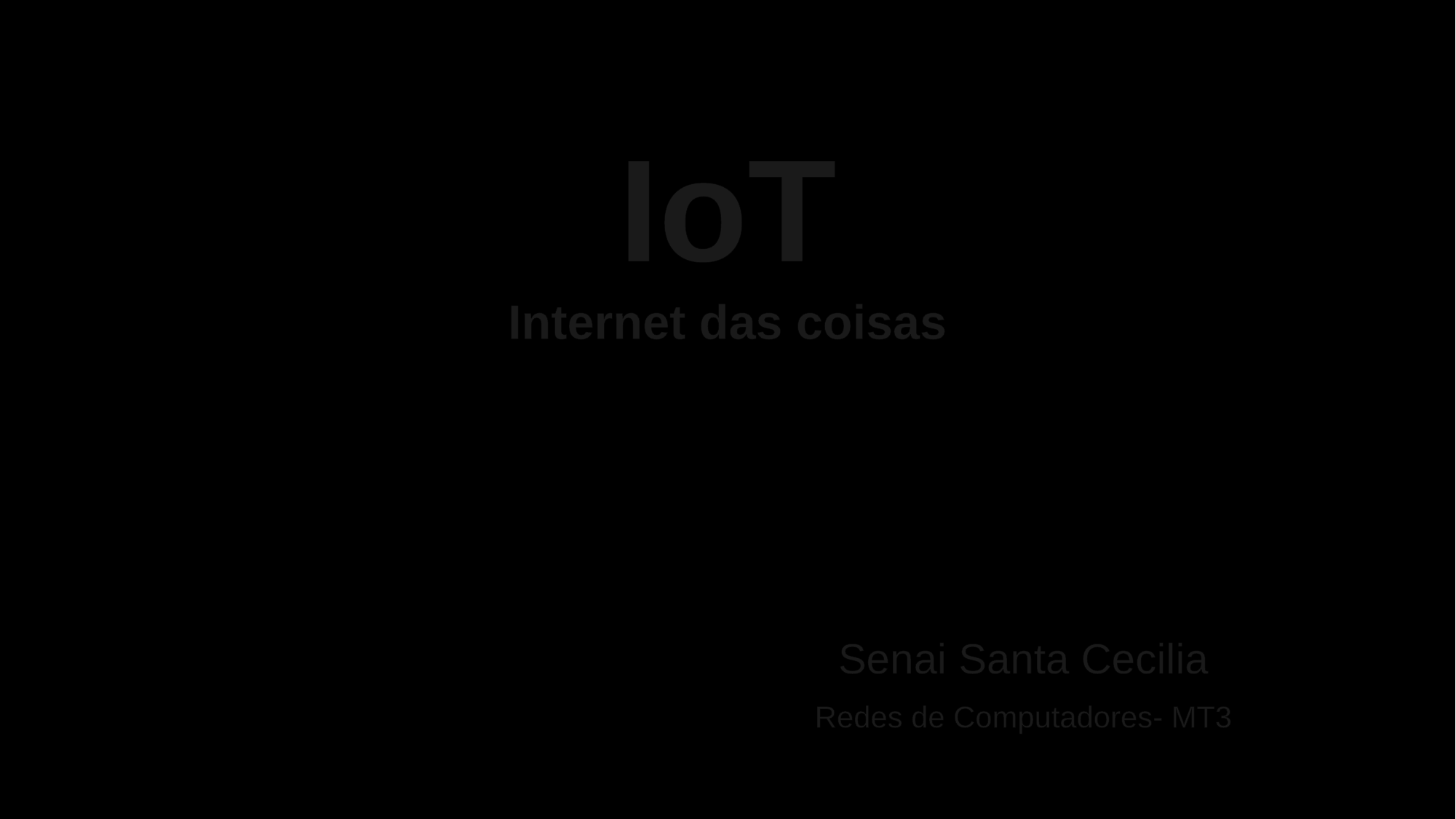

# IoT Internet das coisas
Senai Santa Cecilia
Redes de Computadores- MT3